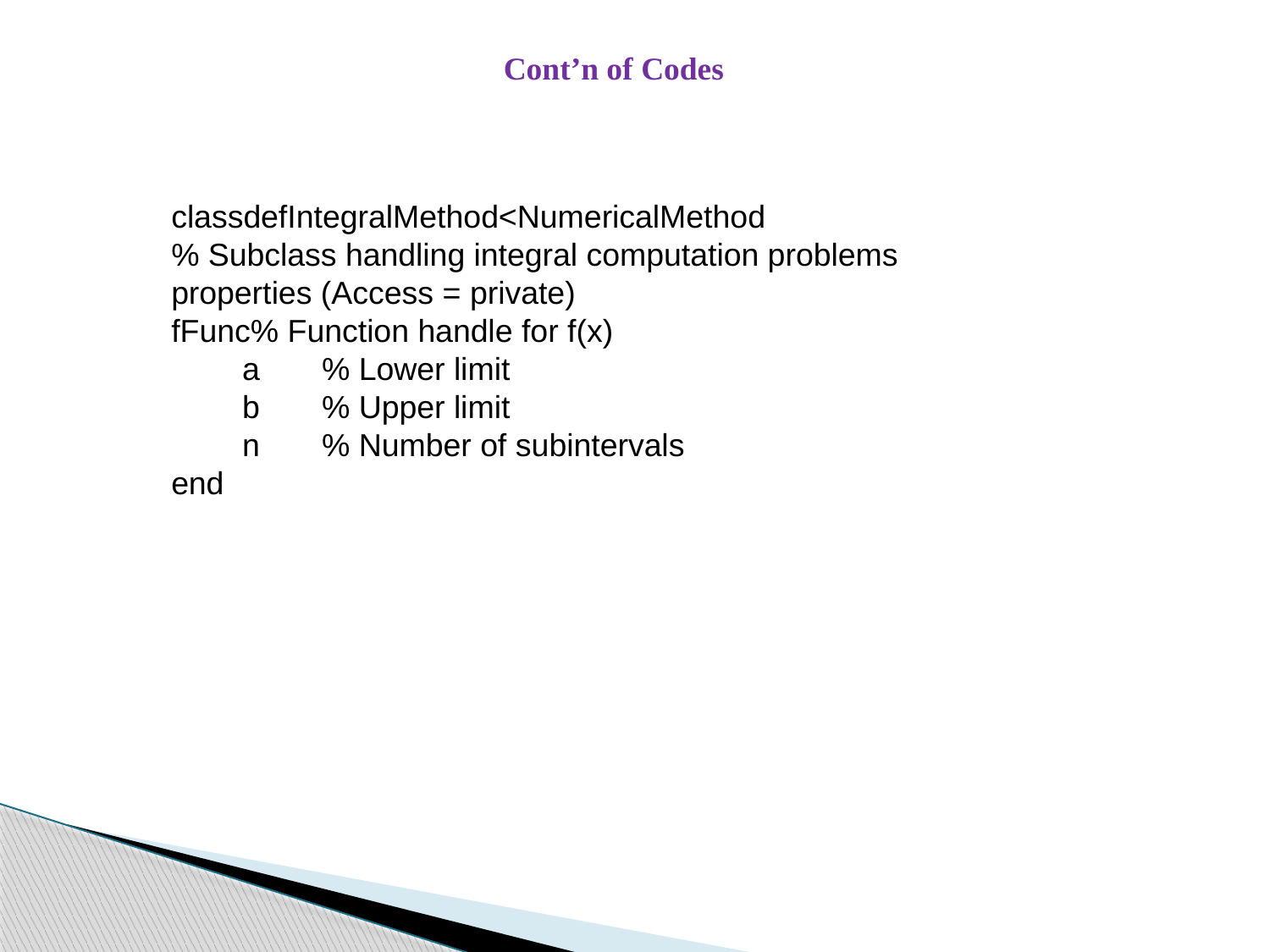

Cont’n of Codes
classdefIntegralMethod<NumericalMethod
% Subclass handling integral computation problems
properties (Access = private)
fFunc% Function handle for f(x)
        a       % Lower limit
        b       % Upper limit
        n       % Number of subintervals
end